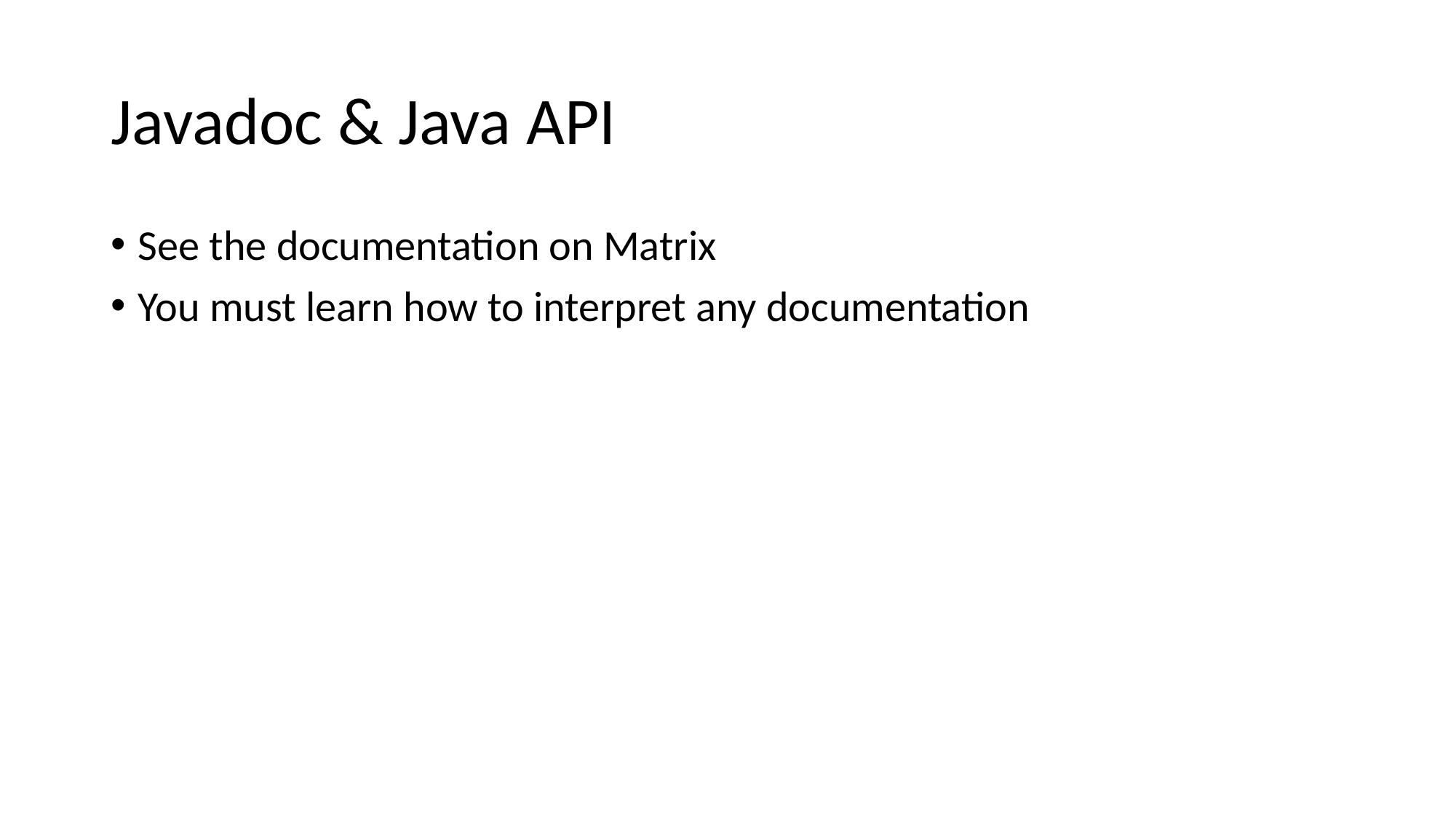

# Javadoc & Java API
See the documentation on Matrix
You must learn how to interpret any documentation